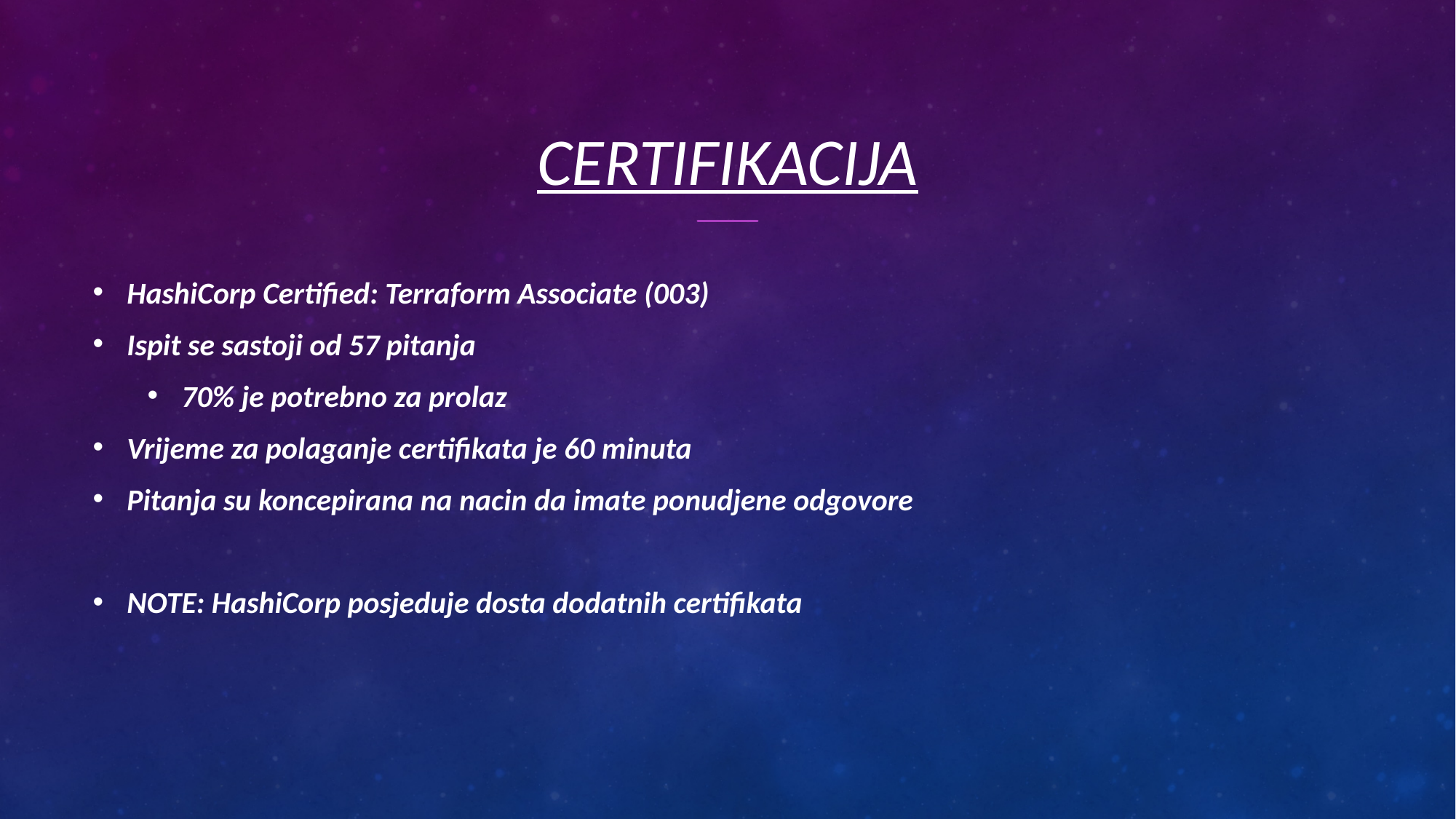

# Certifikacija
HashiCorp Certified: Terraform Associate (003)
Ispit se sastoji od 57 pitanja
70% je potrebno za prolaz
Vrijeme za polaganje certifikata je 60 minuta
Pitanja su koncepirana na nacin da imate ponudjene odgovore

NOTE: HashiCorp posjeduje dosta dodatnih certifikata